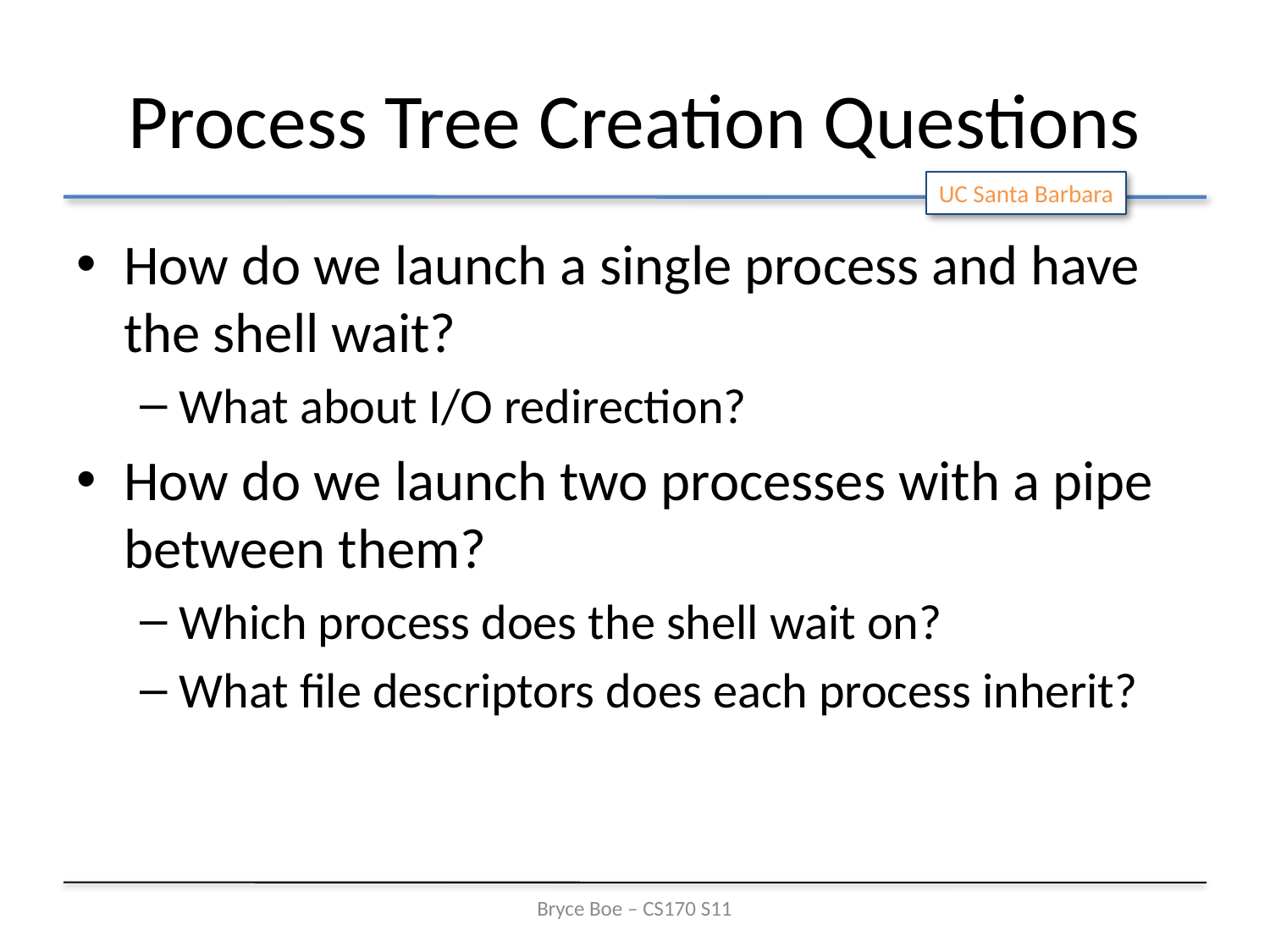

# Process Tree Creation Questions
How do we launch a single process and have the shell wait?
What about I/O redirection?
How do we launch two processes with a pipe between them?
Which process does the shell wait on?
What file descriptors does each process inherit?

Bryce Boe – CS170 S11